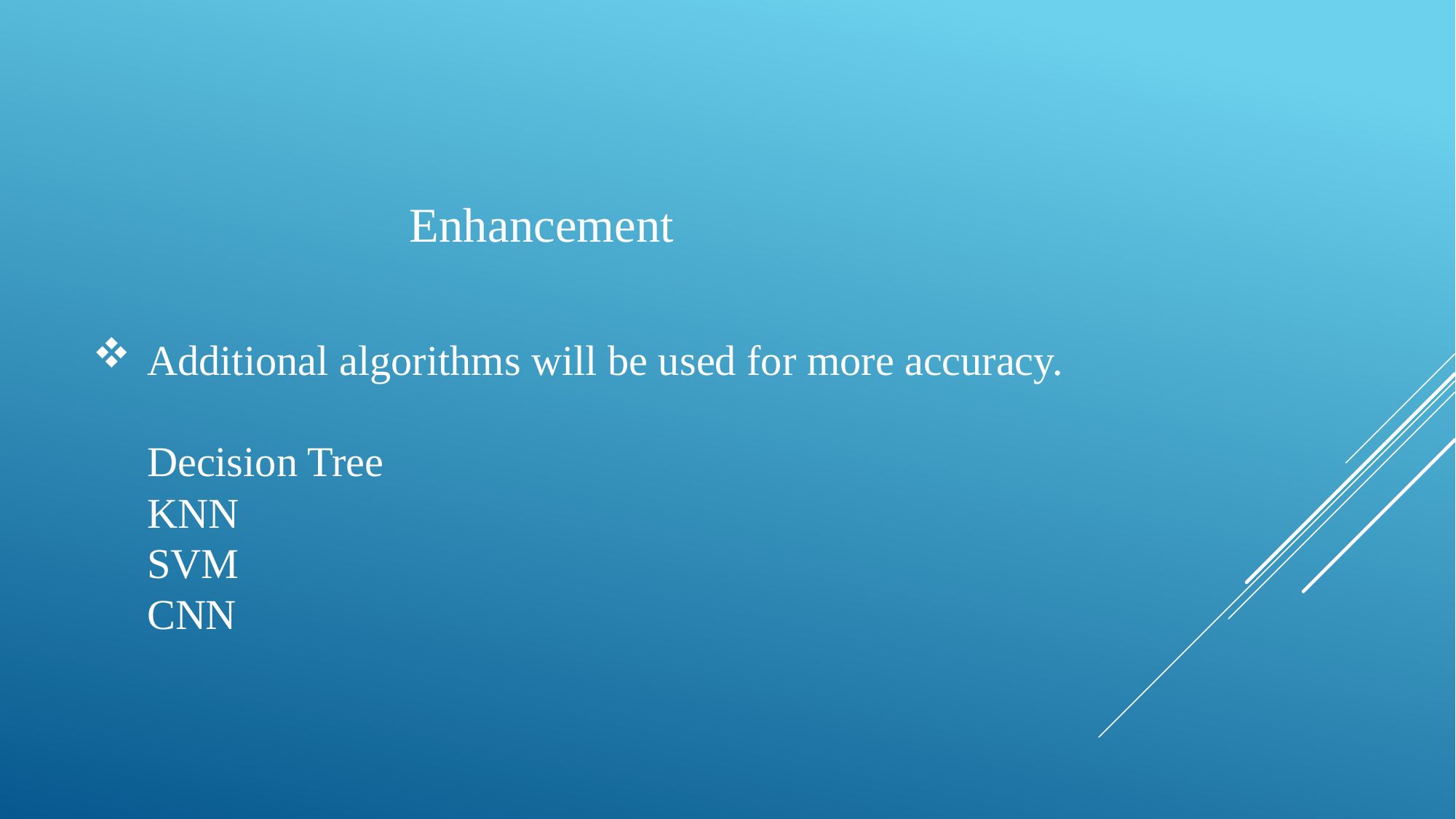

Enhancement
# Additional algorithms will be used for more accuracy. Decision Tree KNN SVM CNN